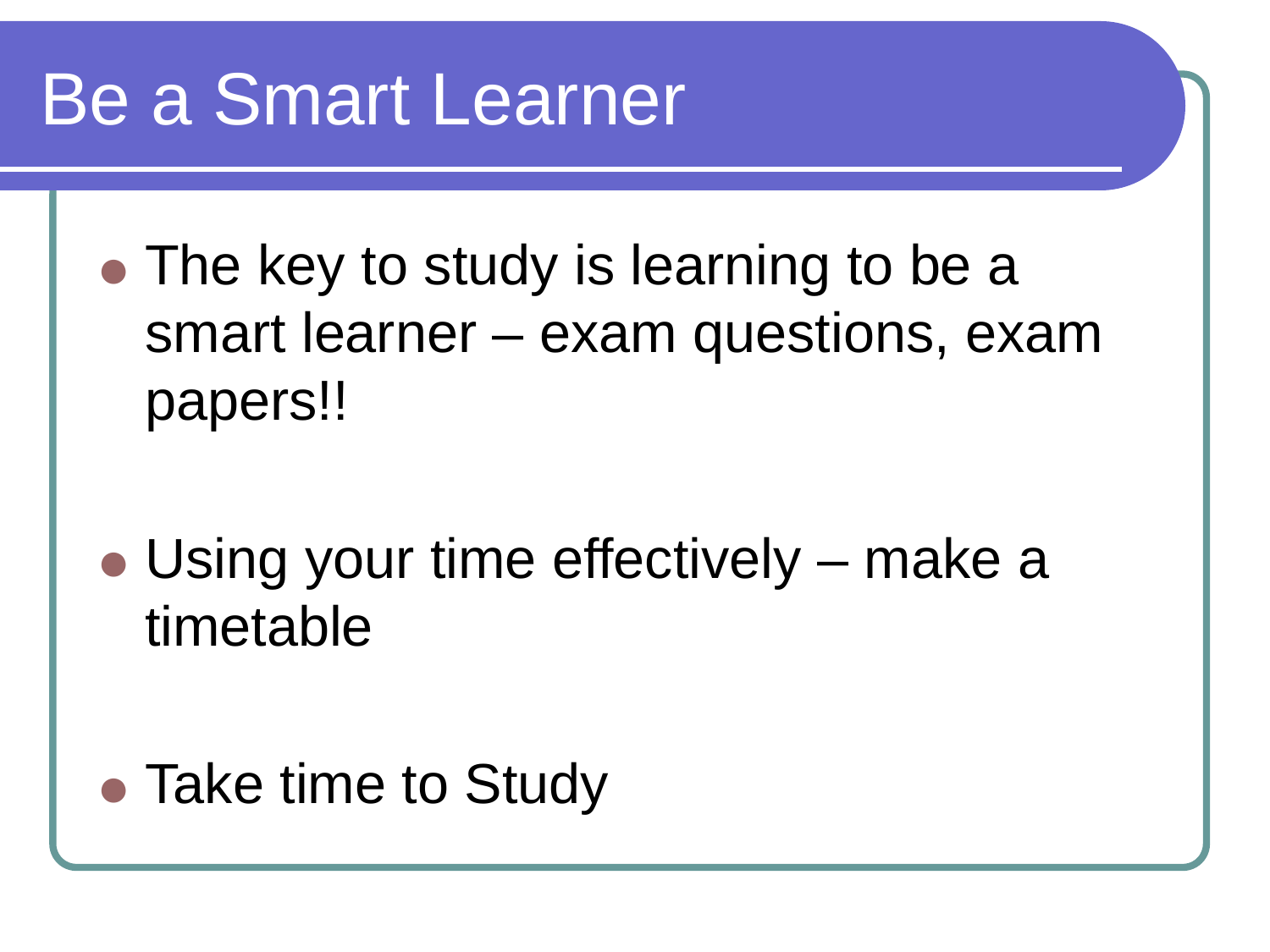

# Be a Smart Learner
The key to study is learning to be a smart learner – exam questions, exam papers!!

Using your time effectively – make a timetable

Take time to Study